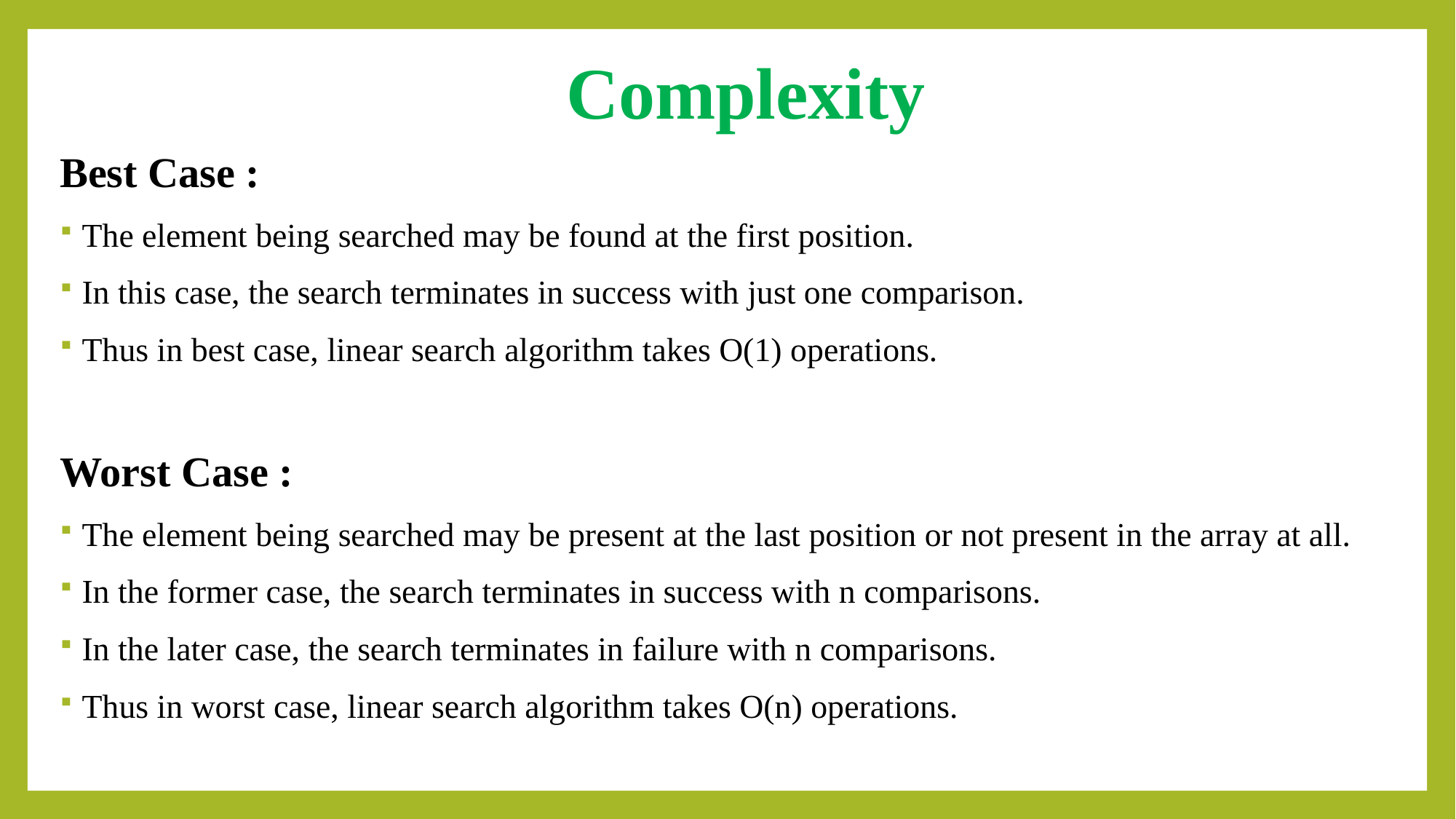

# Complexity
Best Case :
The element being searched may be found at the first position.
In this case, the search terminates in success with just one comparison.
Thus in best case, linear search algorithm takes O(1) operations.

Worst Case :
The element being searched may be present at the last position or not present in the array at all.
In the former case, the search terminates in success with n comparisons.
In the later case, the search terminates in failure with n comparisons.
Thus in worst case, linear search algorithm takes O(n) operations.